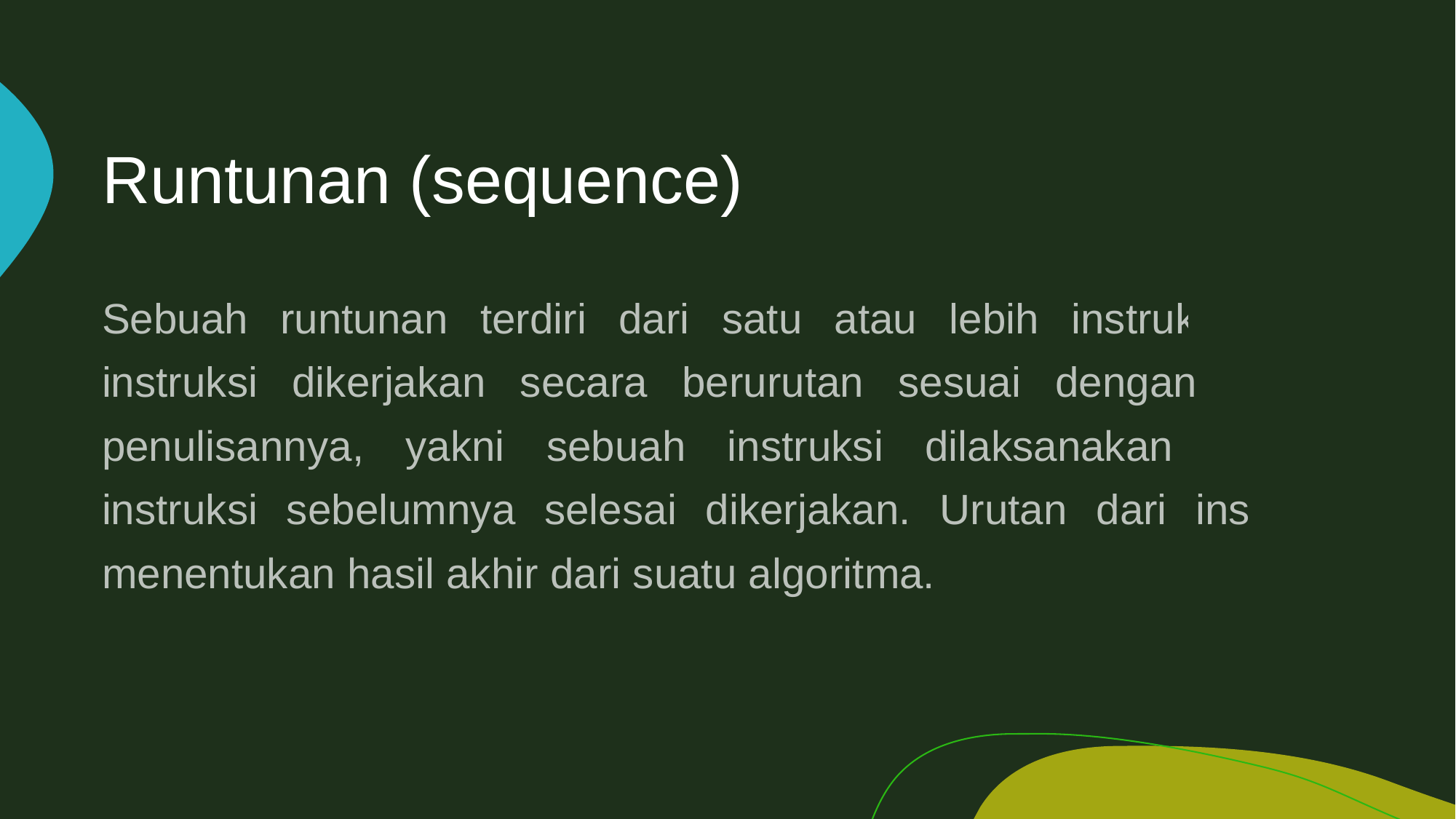

# Runtunan (sequence)
Sebuah runtunan terdiri dari satu atau lebih instruksi. Tiap instruksi dikerjakan secara berurutan sesuai dengan urutan penulisannya, yakni sebuah instruksi dilaksanakan setelah instruksi sebelumnya selesai dikerjakan. Urutan dari instruksi menentukan hasil akhir dari suatu algoritma.